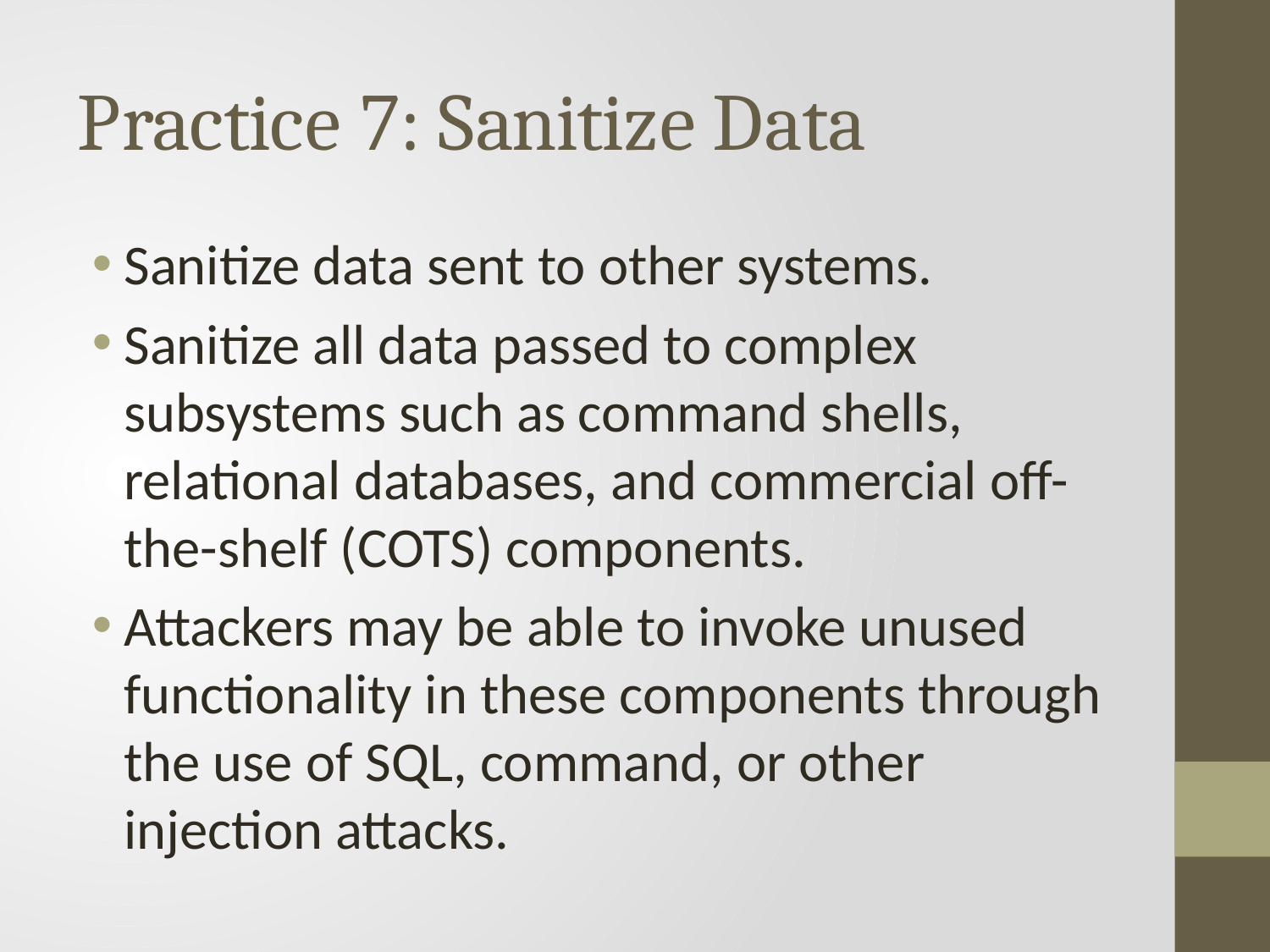

# Practice 7: Sanitize Data
Sanitize data sent to other systems.
Sanitize all data passed to complex subsystems such as command shells, relational databases, and commercial off-the-shelf (COTS) components.
Attackers may be able to invoke unused functionality in these components through the use of SQL, command, or other injection attacks.